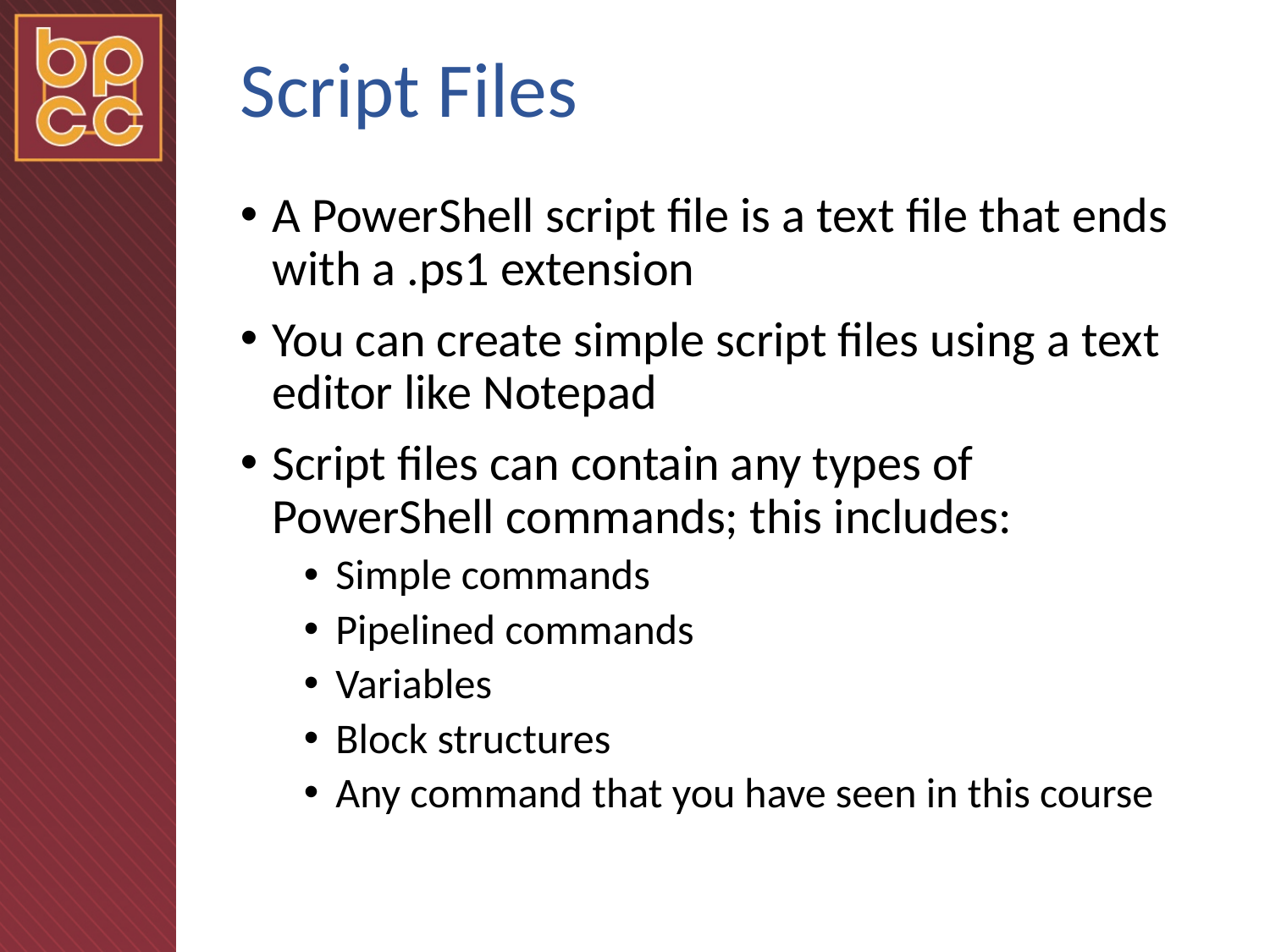

# Script Files
A PowerShell script file is a text file that ends with a .ps1 extension
You can create simple script files using a text editor like Notepad
Script files can contain any types of PowerShell commands; this includes:
Simple commands
Pipelined commands
Variables
Block structures
Any command that you have seen in this course